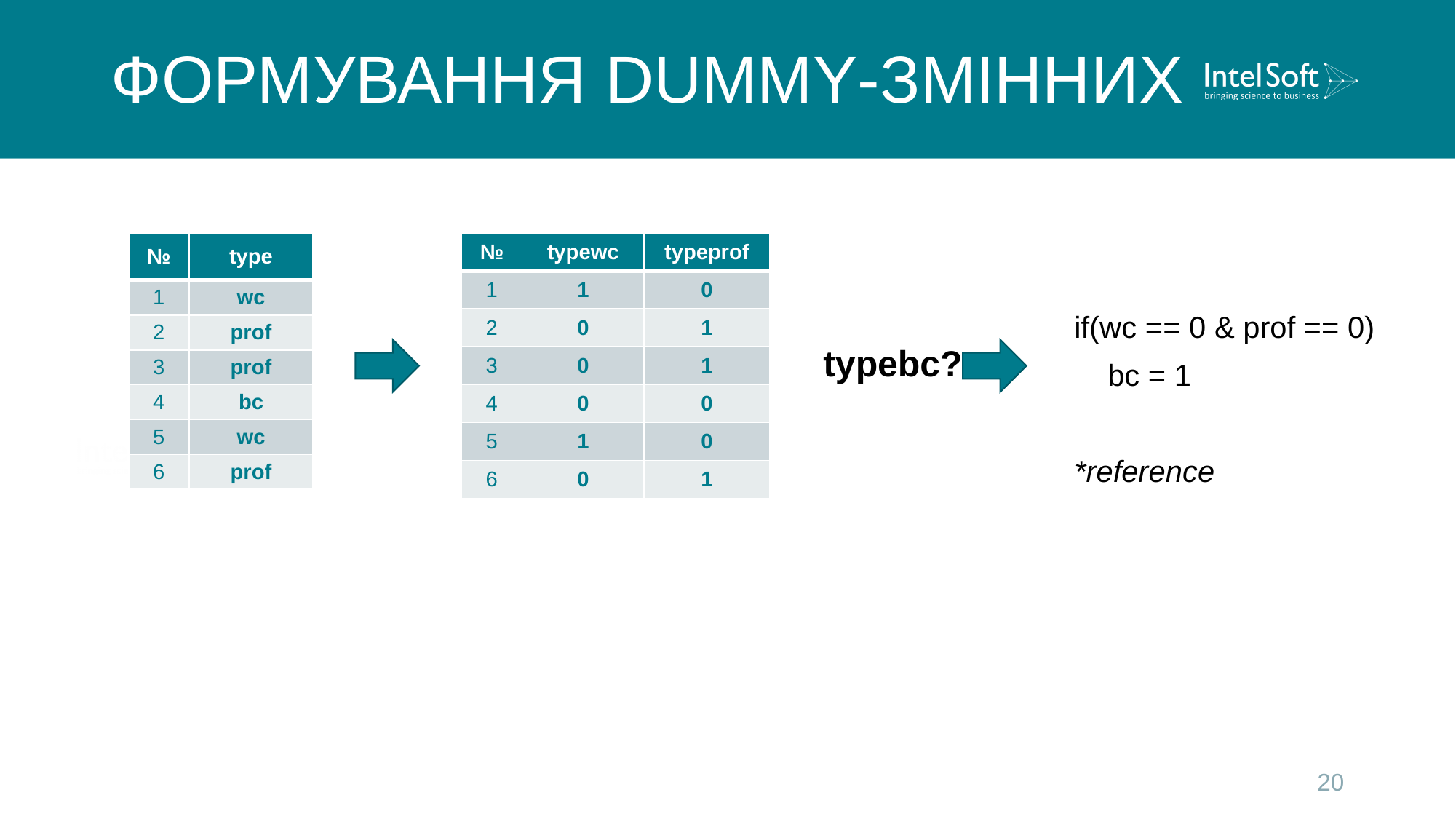

# ФОРМУВАННЯ DUMMY-ЗМІННИХ
| № | type |
| --- | --- |
| 1 | wc |
| 2 | prof |
| 3 | prof |
| 4 | bc |
| 5 | wc |
| 6 | prof |
| № | typewc | typeprof |
| --- | --- | --- |
| 1 | 1 | 0 |
| 2 | 0 | 1 |
| 3 | 0 | 1 |
| 4 | 0 | 0 |
| 5 | 1 | 0 |
| 6 | 0 | 1 |
if(wc == 0 & prof == 0)
    bc = 1

*reference

typebc?

20